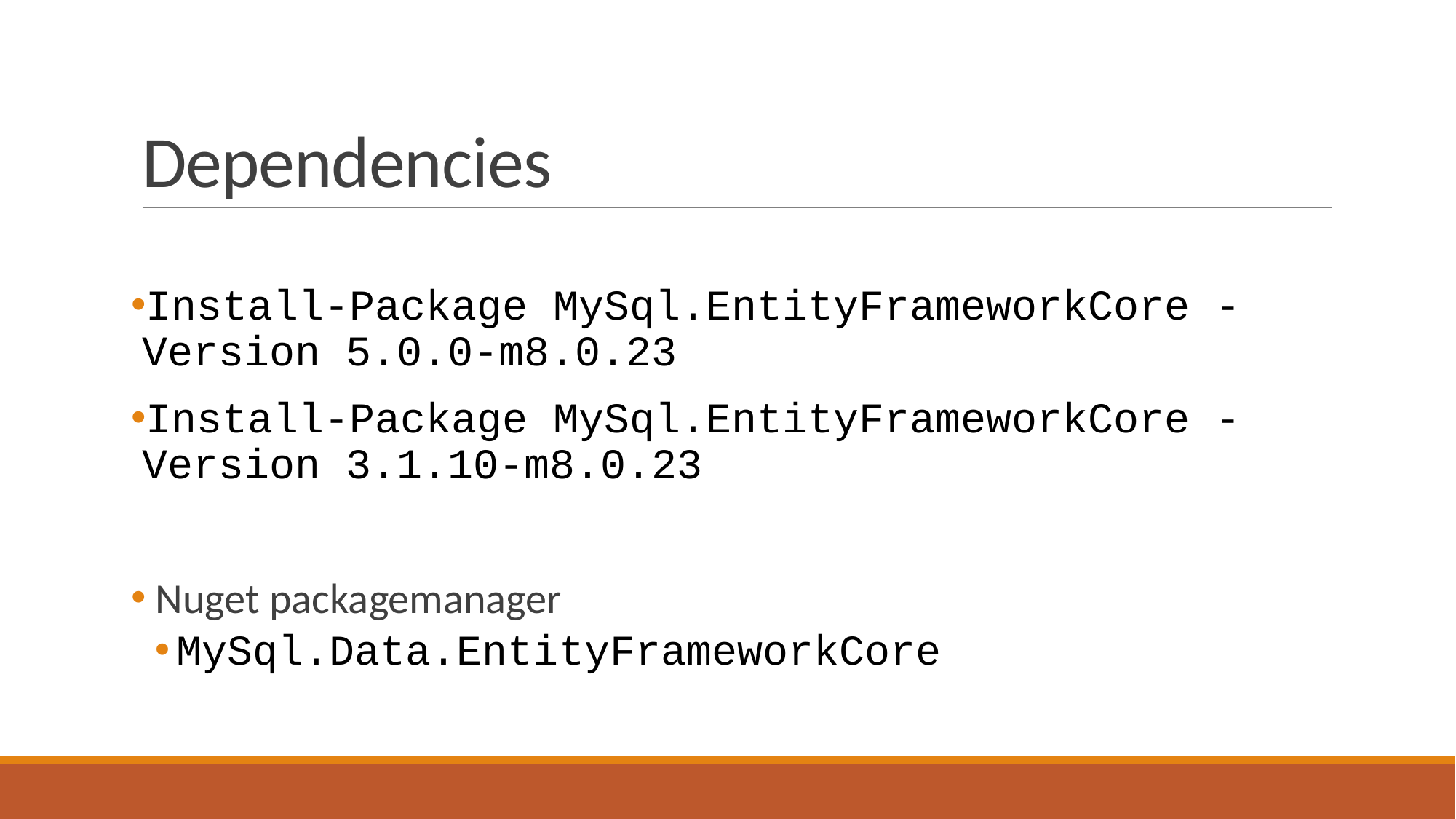

# Dependencies

Install-Package MySql.EntityFrameworkCore -Version 5.0.0-m8.0.23
Install-Package MySql.EntityFrameworkCore -Version 3.1.10-m8.0.23

 Nuget packagemanager
MySql.Data.EntityFrameworkCore